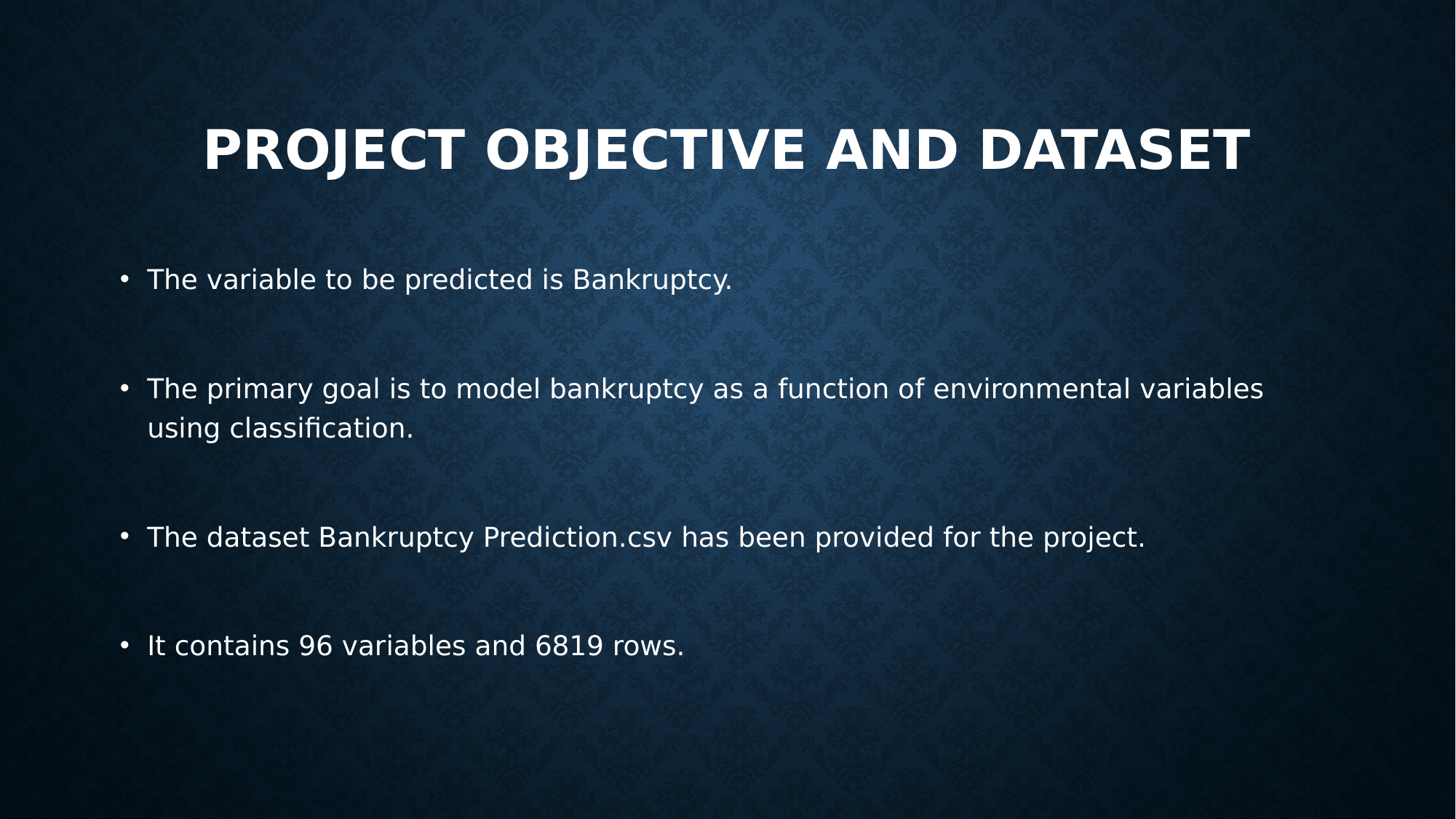

# Project objective and dataset
The variable to be predicted is Bankruptcy.

The primary goal is to model bankruptcy as a function of environmental variables using classification.

The dataset Bankruptcy Prediction.csv has been provided for the project.

It contains 96 variables and 6819 rows.